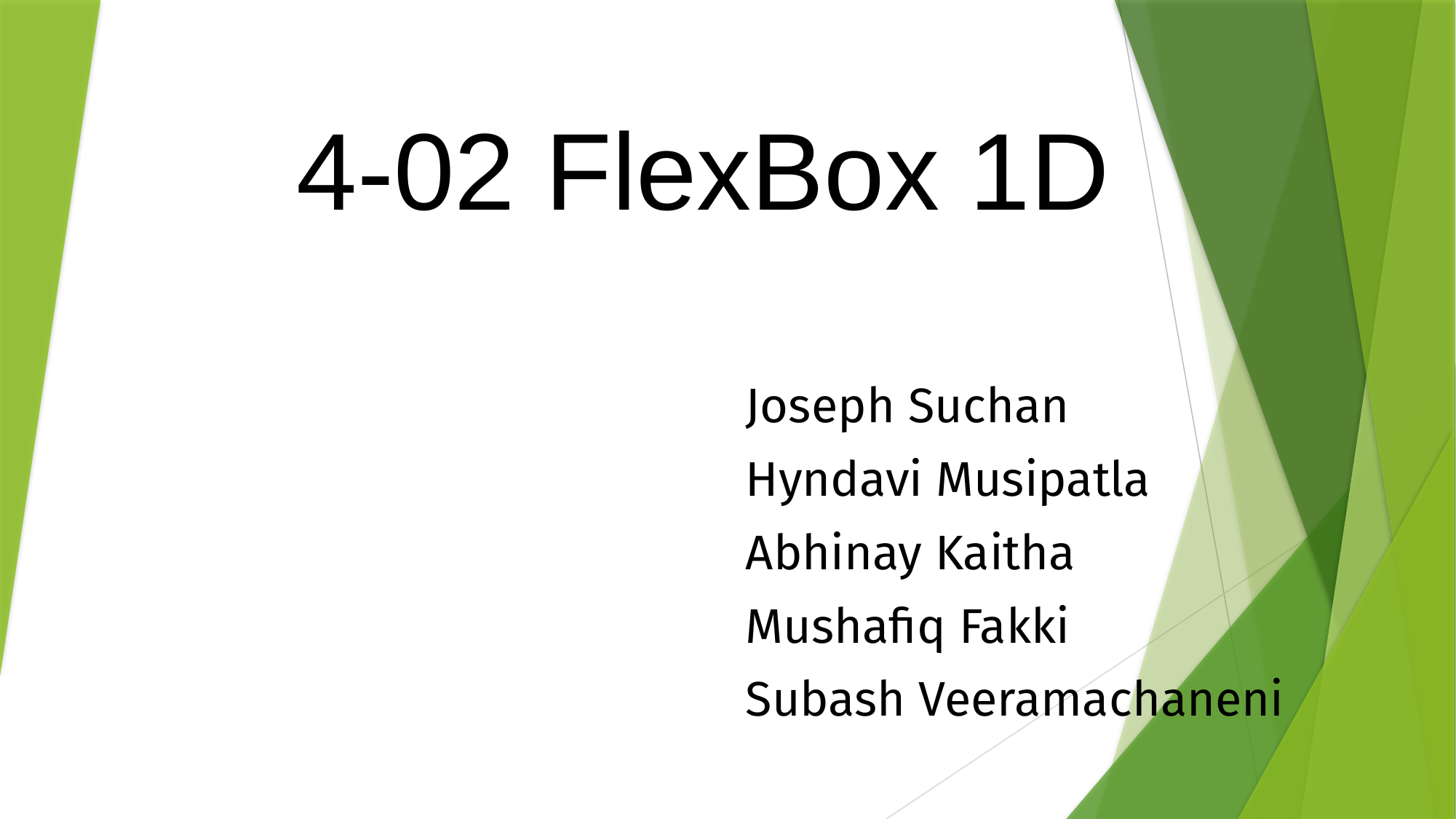

# 4-02 FlexBox 1D
Joseph Suchan
Hyndavi Musipatla
Abhinay Kaitha
Mushafiq Fakki
Subash Veeramachaneni